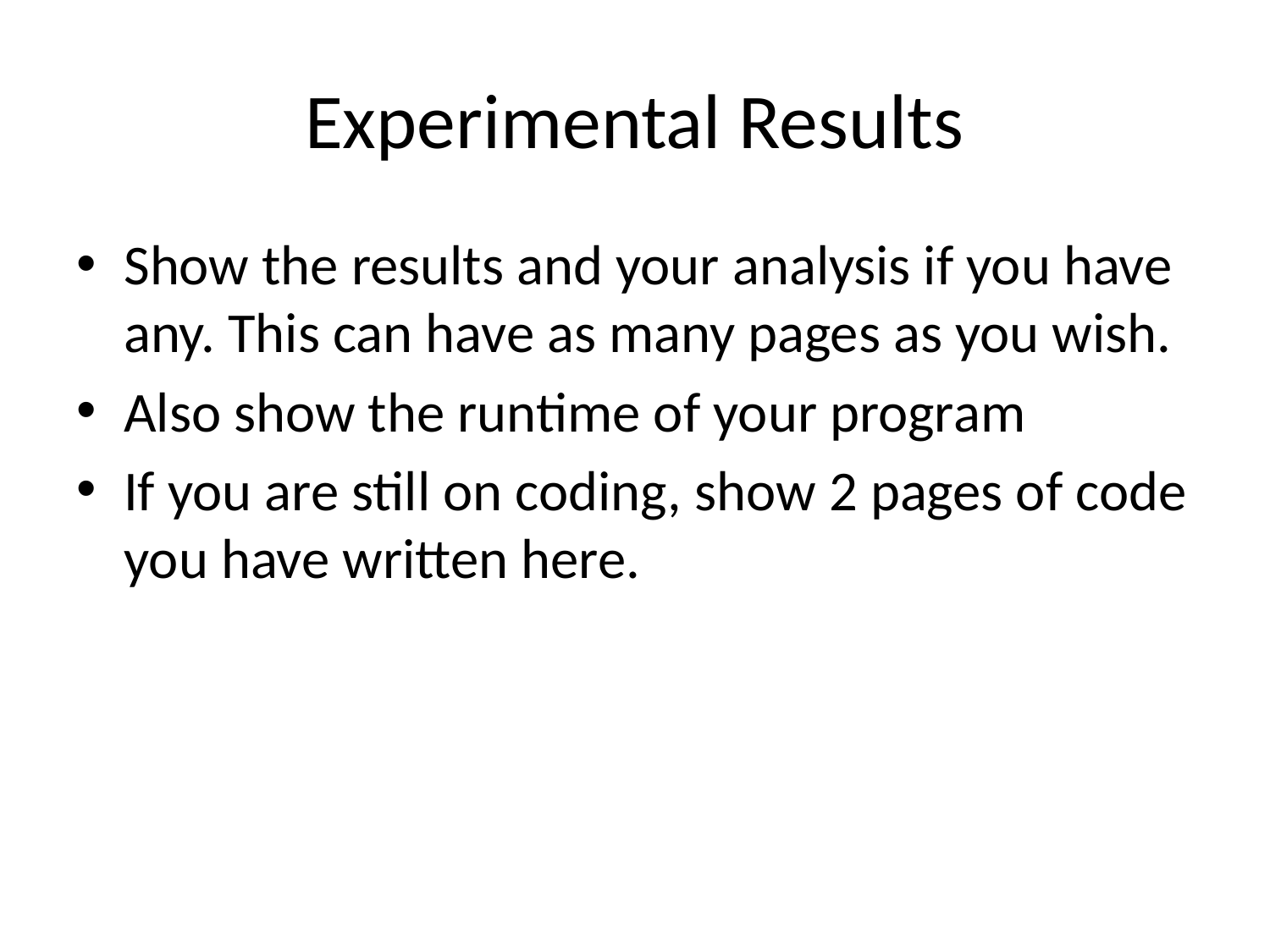

# Experimental Results
Show the results and your analysis if you have any. This can have as many pages as you wish.
Also show the runtime of your program
If you are still on coding, show 2 pages of code you have written here.